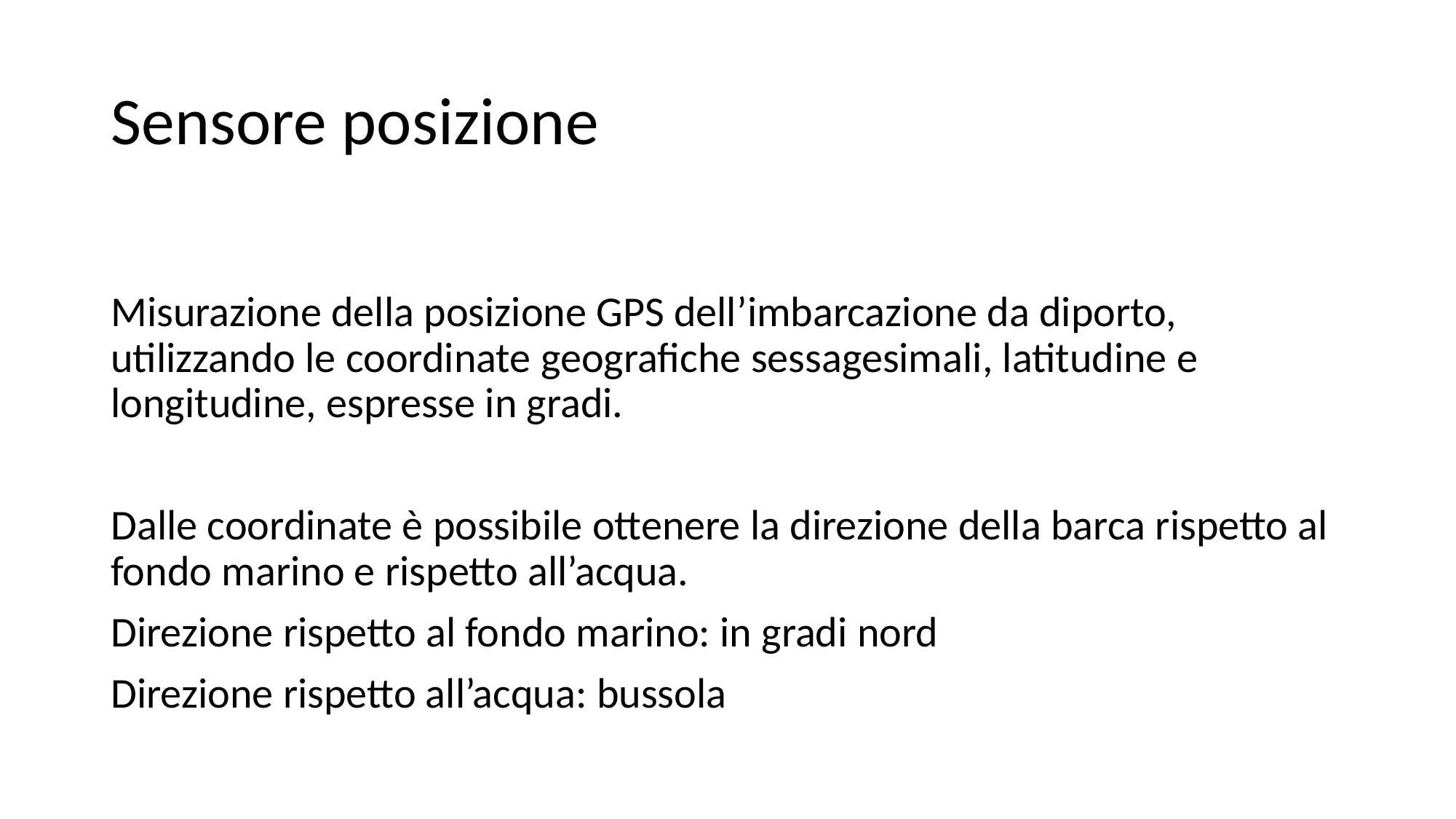

# Sensore posizione

Misurazione della posizione GPS dell’imbarcazione da diporto, utilizzando le coordinate geografiche sessagesimali, latitudine e longitudine, espresse in gradi.

Dalle coordinate è possibile ottenere la direzione della barca rispetto al fondo marino e rispetto all’acqua.
Direzione rispetto al fondo marino: in gradi nord
Direzione rispetto all’acqua: bussola